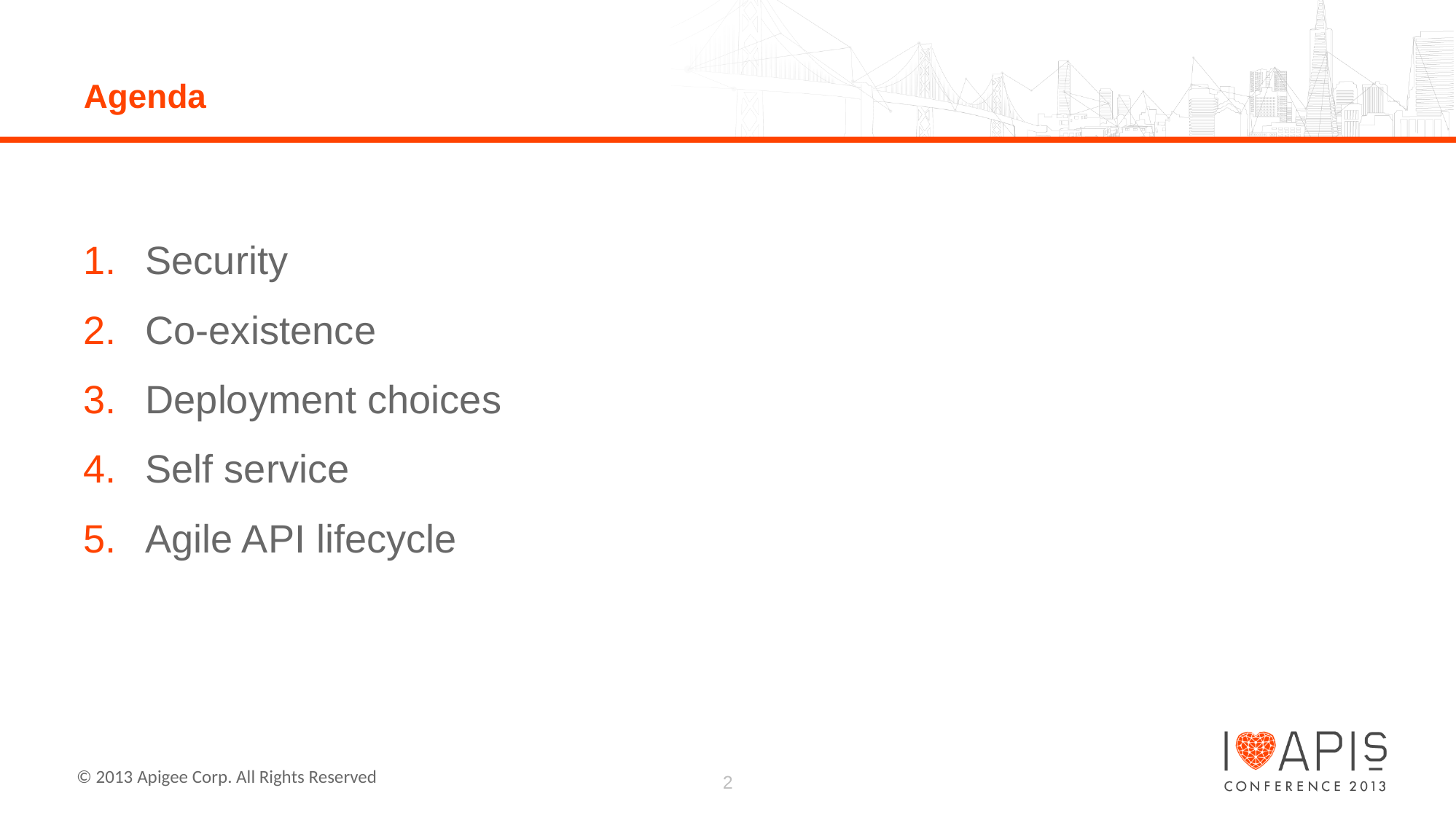

# Agenda
Security
Co-existence
Deployment choices
Self service
Agile API lifecycle

2